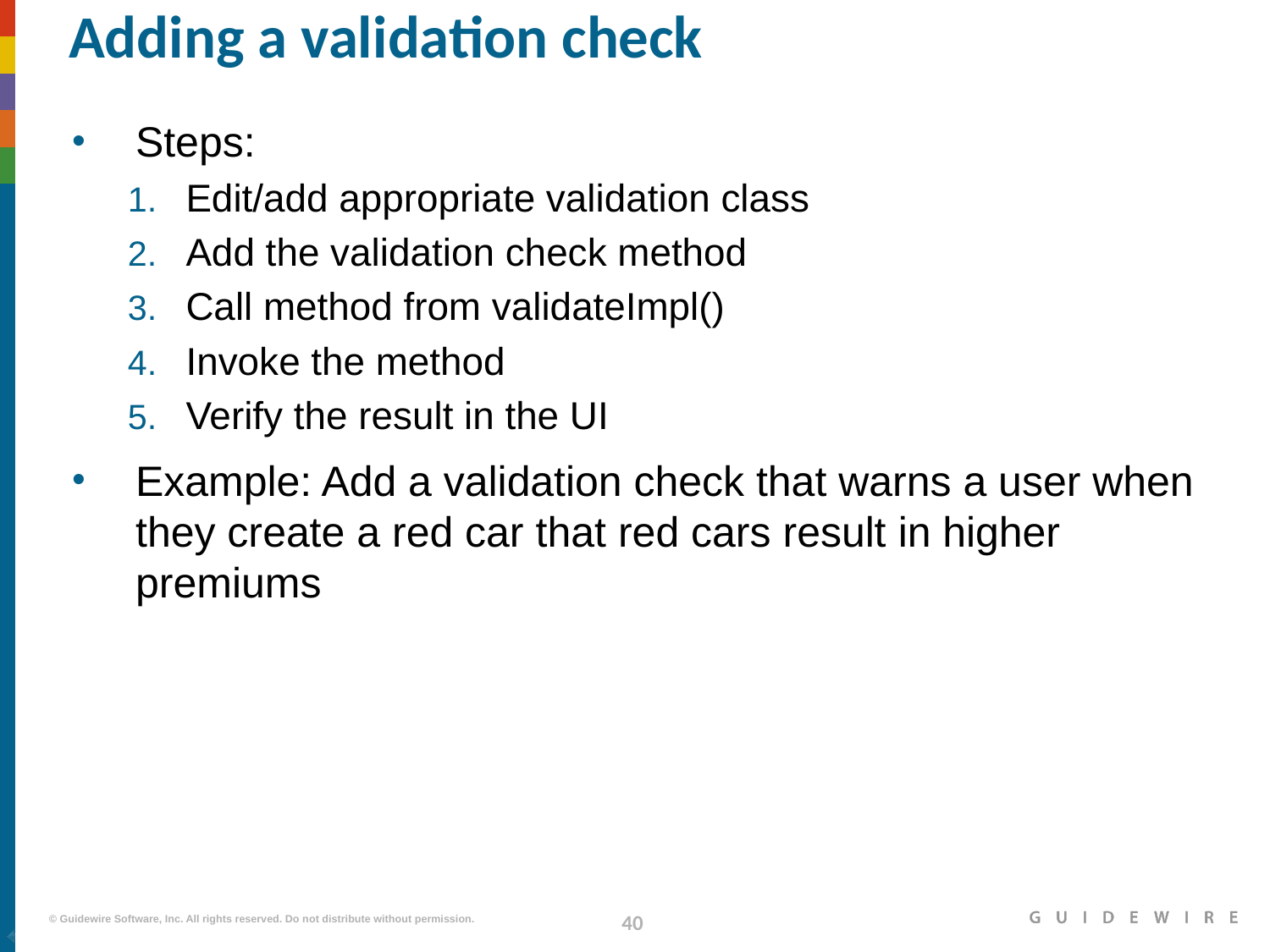

# Adding a validation check
Steps:
Edit/add appropriate validation class
Add the validation check method
Call method from validateImpl()
Invoke the method
Verify the result in the UI
Example: Add a validation check that warns a user when they create a red car that red cars result in higher premiums